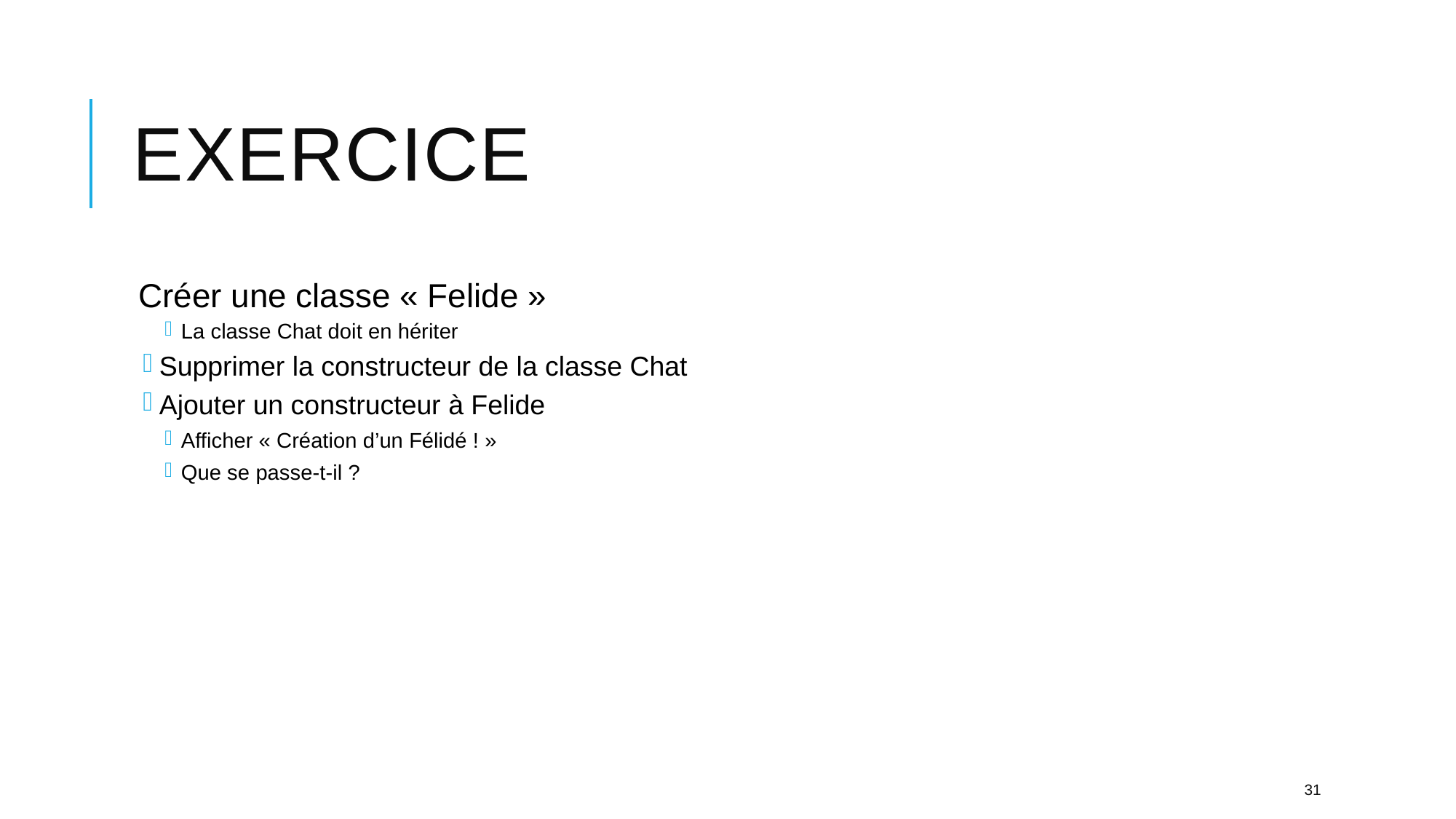

# Exercice
Créer une classe « Felide »
La classe Chat doit en hériter
Supprimer la constructeur de la classe Chat
Ajouter un constructeur à Felide
Afficher « Création d’un Félidé ! »
Que se passe-t-il ?
31